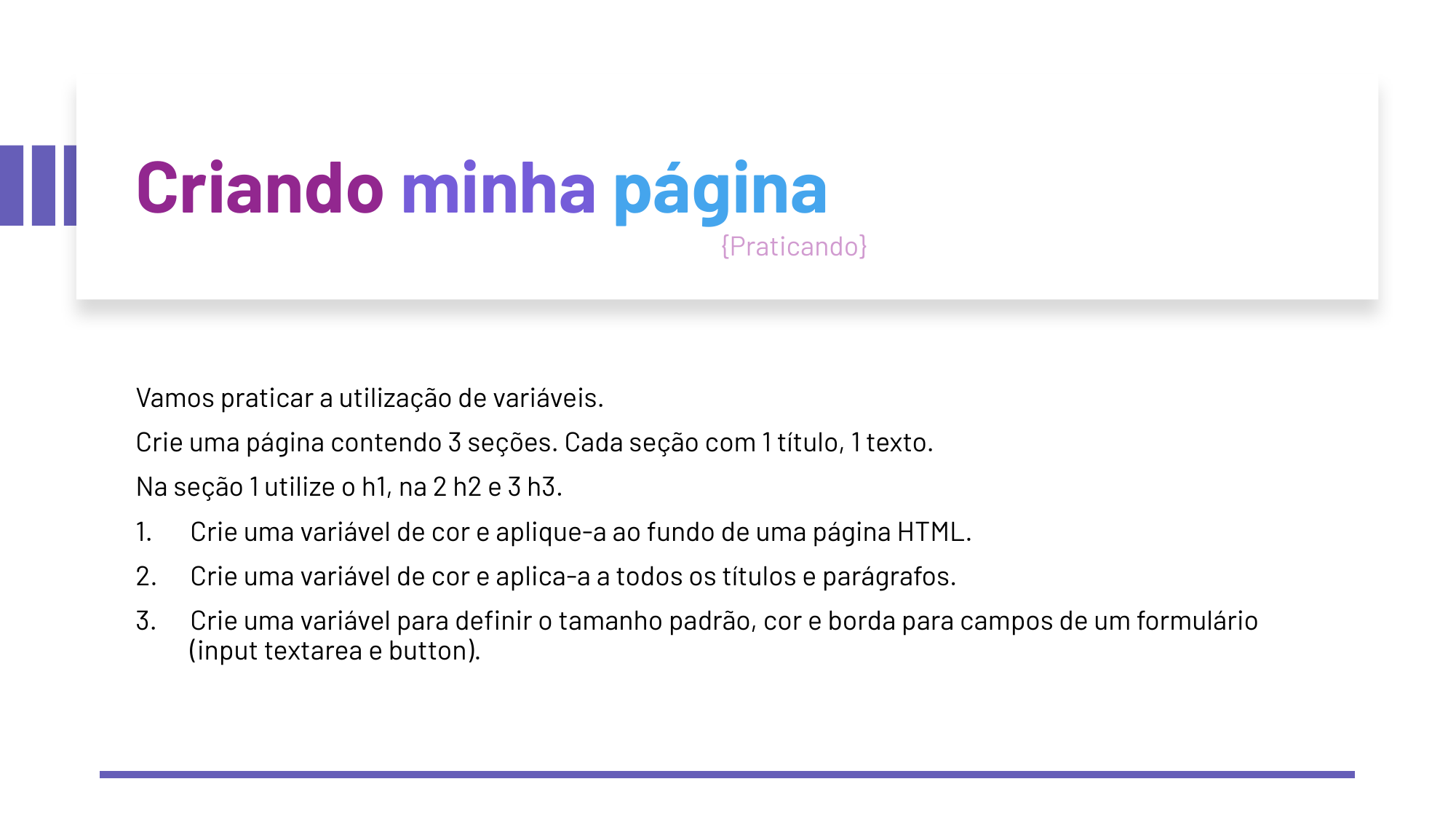

# Criando minha página

{Praticando}
Vamos praticar a utilização de variáveis.
Crie uma página contendo 3 seções. Cada seção com 1 título, 1 texto.
Na seção 1 utilize o h1, na 2 h2 e 3 h3.
Crie uma variável de cor e aplique-a ao fundo de uma página HTML.
Crie uma variável de cor e aplica-a a todos os títulos e parágrafos.
Crie uma variável para definir o tamanho padrão, cor e borda para campos de um formulário (input textarea e button).